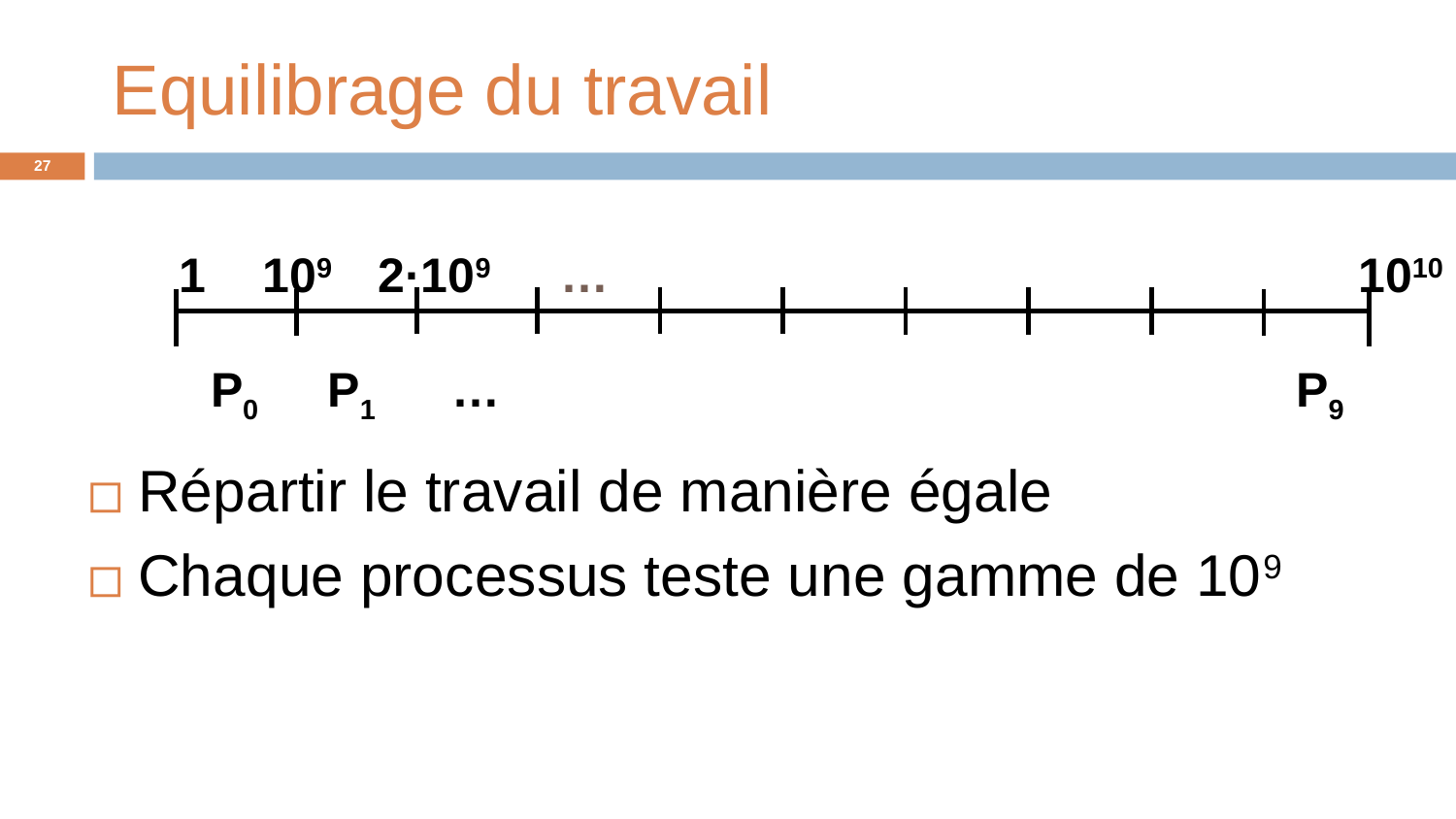

# Equilibrage du travail
27
1
109
2·109
…
1010
…
P0
P1
P9
Répartir le travail de manière égale
Chaque processus teste une gamme de 109